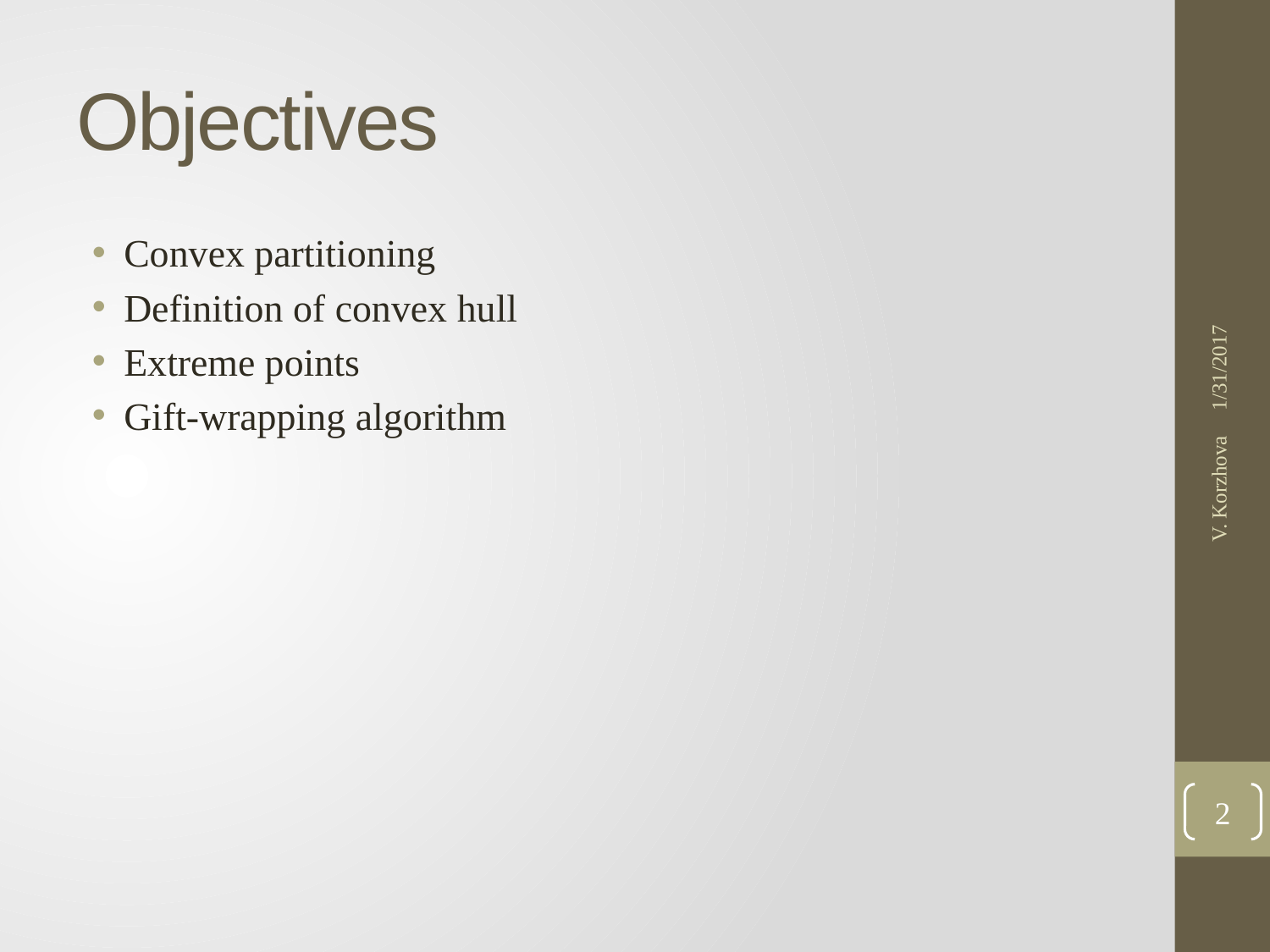

# Objectives
Convex partitioning
Definition of convex hull
Extreme points
Gift-wrapping algorithm
1/31/2017
V. Korzhova
2